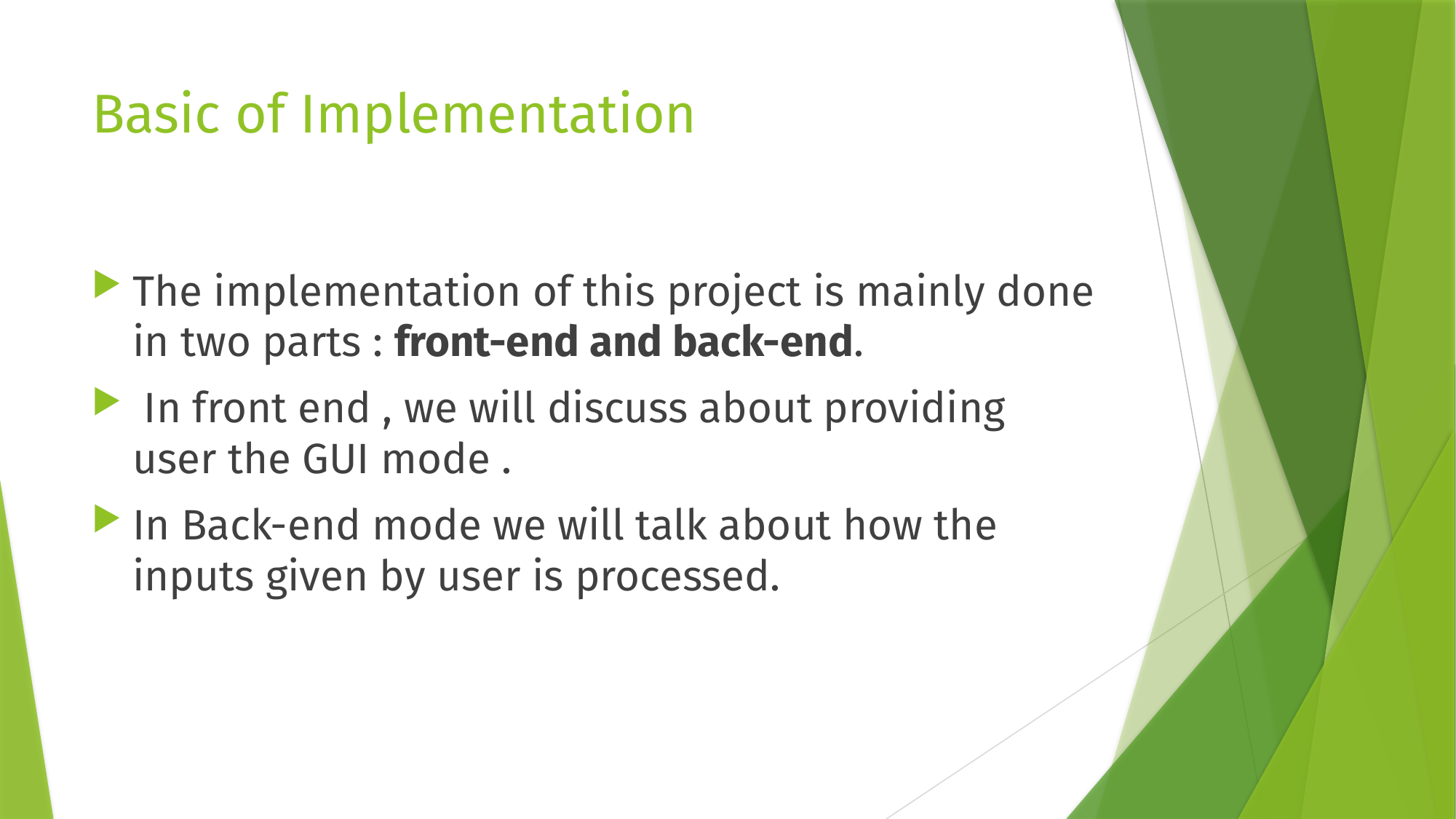

# Basic of Implementation
The implementation of this project is mainly done in two parts : front-end and back-end.
 In front end , we will discuss about providing user the GUI mode .
In Back-end mode we will talk about how the inputs given by user is processed.